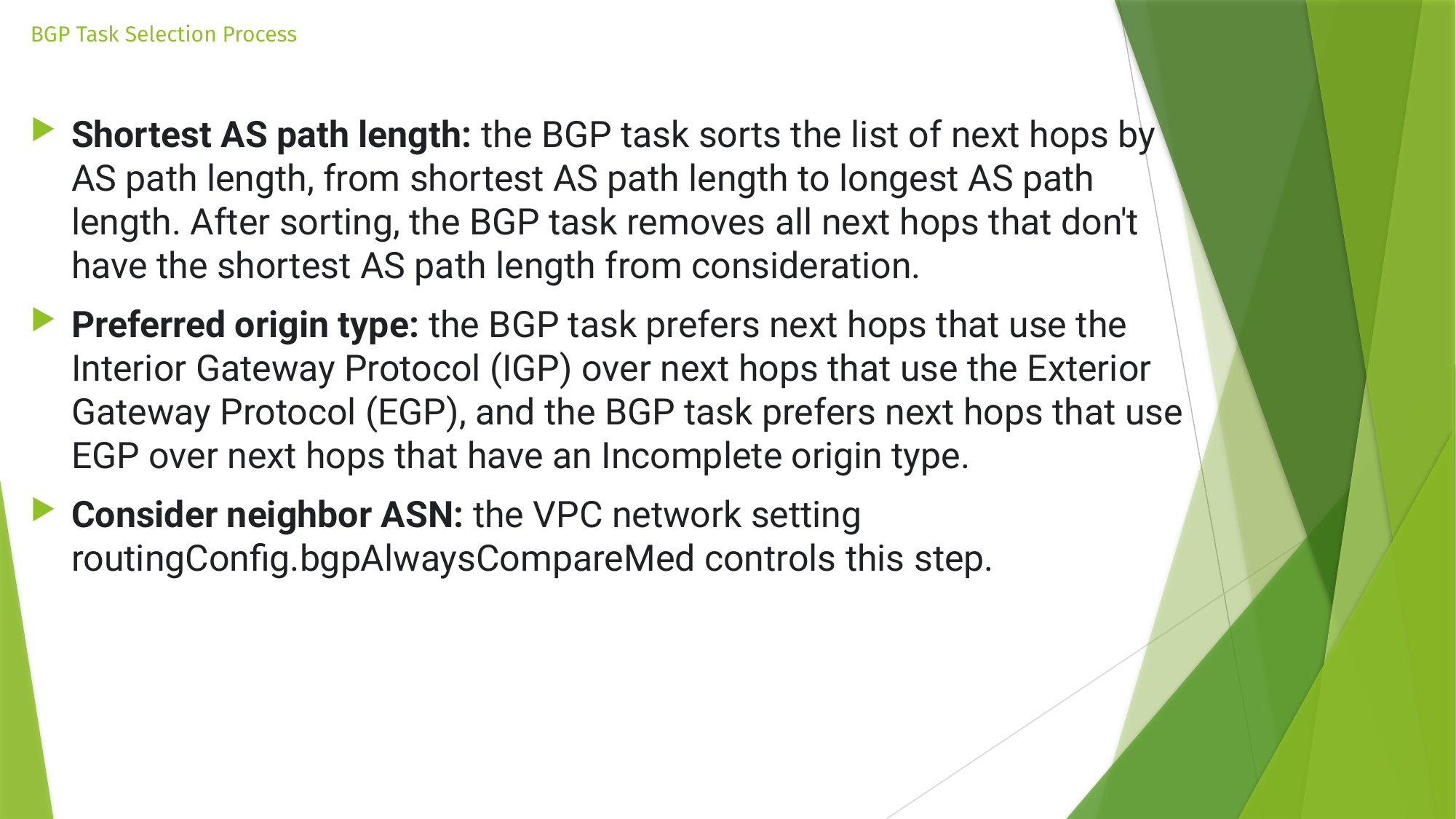

# BGP Task Selection Process
Shortest AS path length: the BGP task sorts the list of next hops by AS path length, from shortest AS path length to longest AS path length. After sorting, the BGP task removes all next hops that don't have the shortest AS path length from consideration.
Preferred origin type: the BGP task prefers next hops that use the Interior Gateway Protocol (IGP) over next hops that use the Exterior Gateway Protocol (EGP), and the BGP task prefers next hops that use EGP over next hops that have an Incomplete origin type.
Consider neighbor ASN: the VPC network setting routingConfig.bgpAlwaysCompareMed controls this step.